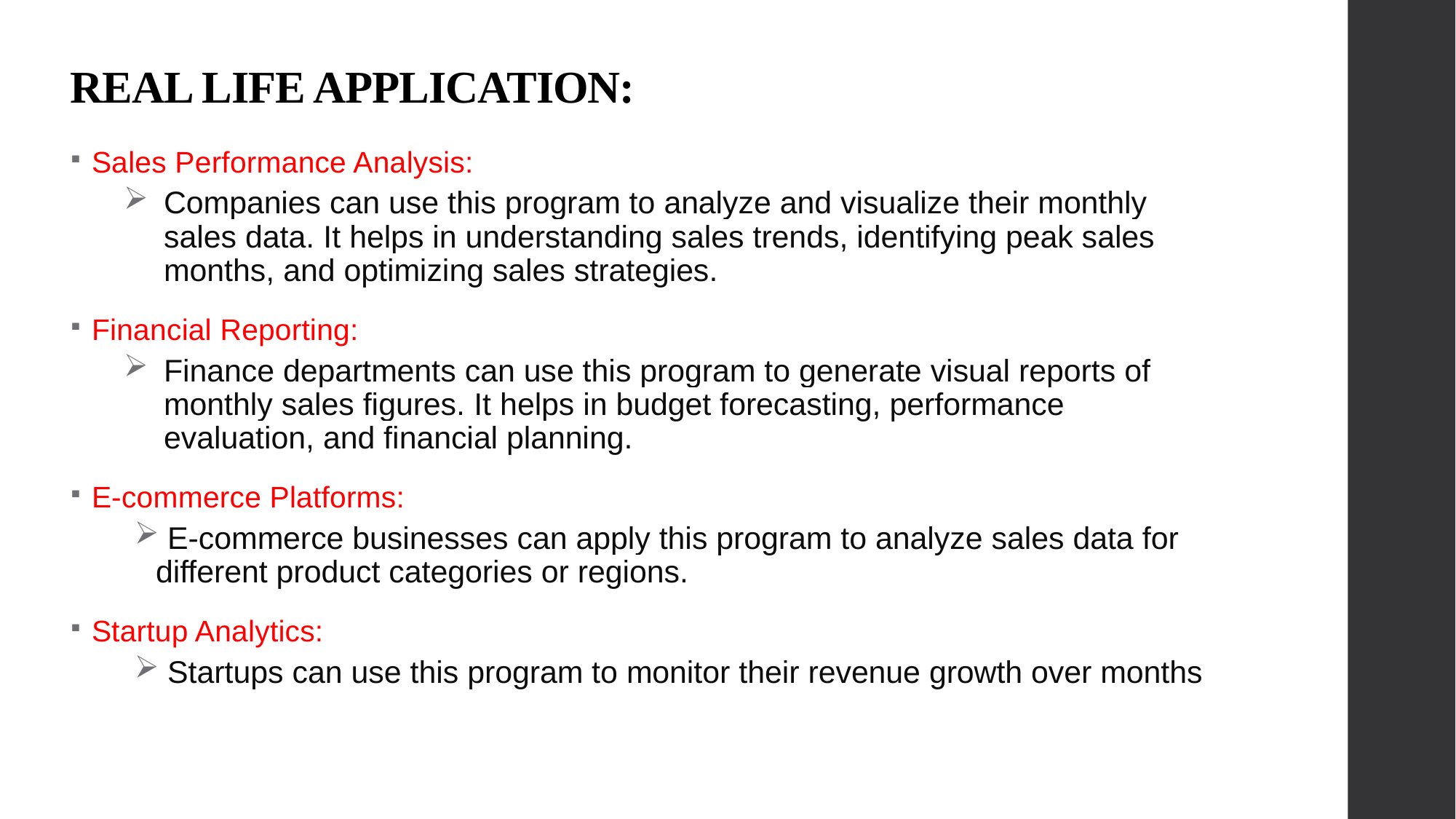

# REAL LIFE APPLICATION:
Sales Performance Analysis:
Companies can use this program to analyze and visualize their monthly sales data. It helps in understanding sales trends, identifying peak sales months, and optimizing sales strategies.
Financial Reporting:
Finance departments can use this program to generate visual reports of monthly sales figures. It helps in budget forecasting, performance evaluation, and financial planning.
E-commerce Platforms:
 E-commerce businesses can apply this program to analyze sales data for different product categories or regions.
Startup Analytics:
 Startups can use this program to monitor their revenue growth over months